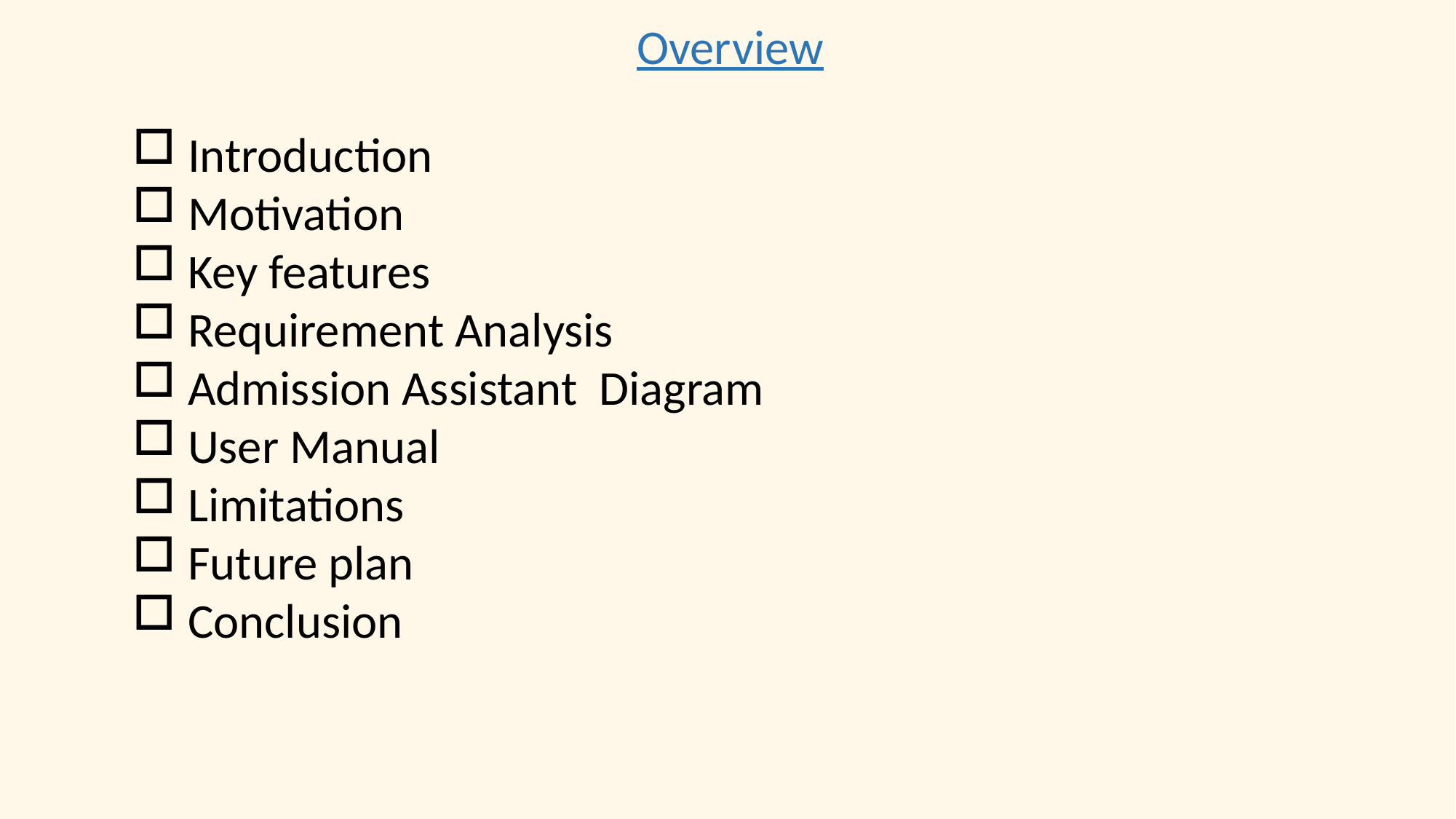

Overview
 Introduction
 Motivation
 Key features
 Requirement Analysis
 Admission Assistant  Diagram
 User Manual
 Limitations
 Future plan
 Conclusion